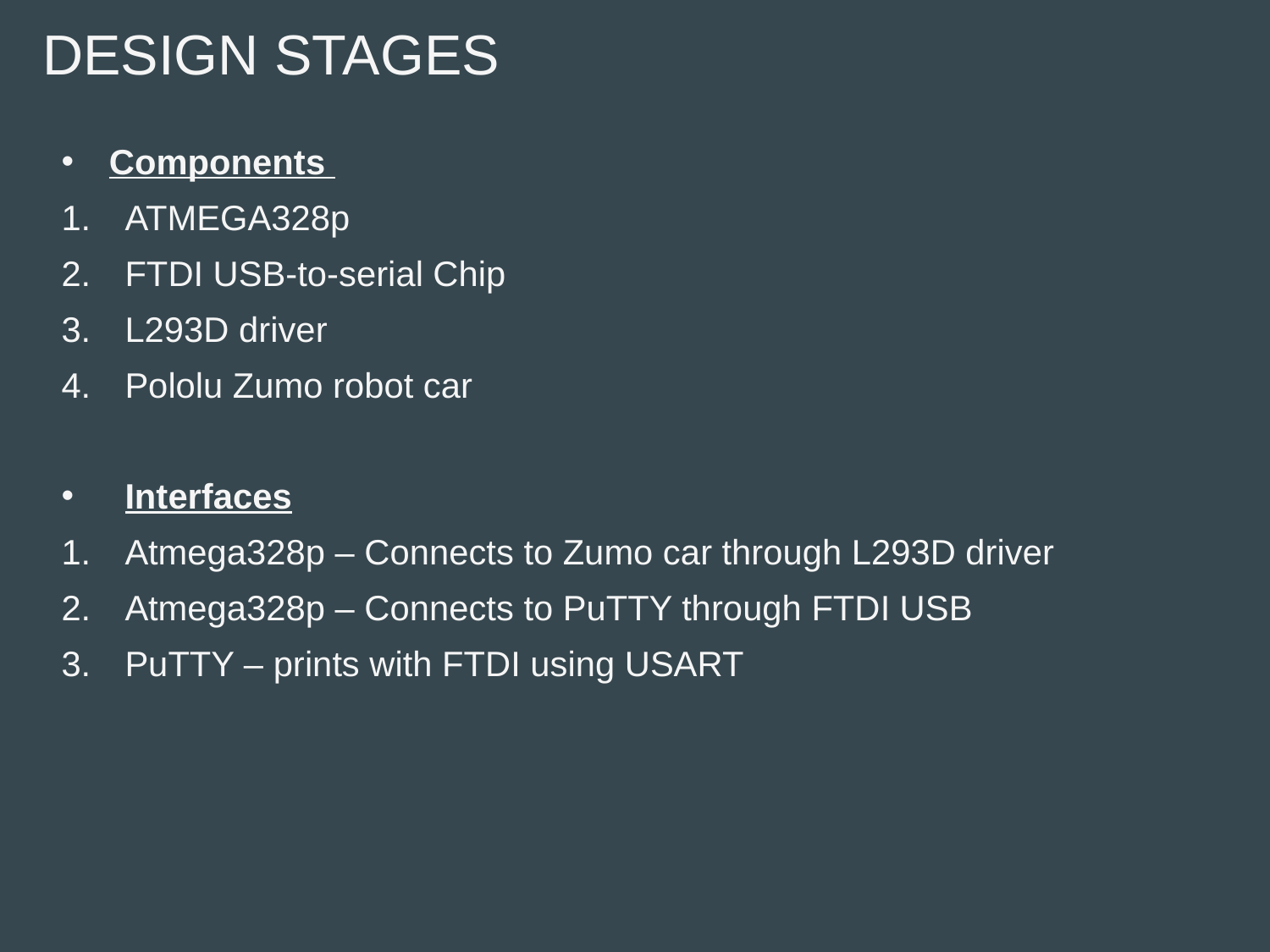

# DESIGN STAGES
Components
ATMEGA328p
FTDI USB-to-serial Chip
L293D driver
Pololu Zumo robot car

Interfaces
Atmega328p – Connects to Zumo car through L293D driver
Atmega328p – Connects to PuTTY through FTDI USB
PuTTY – prints with FTDI using USART